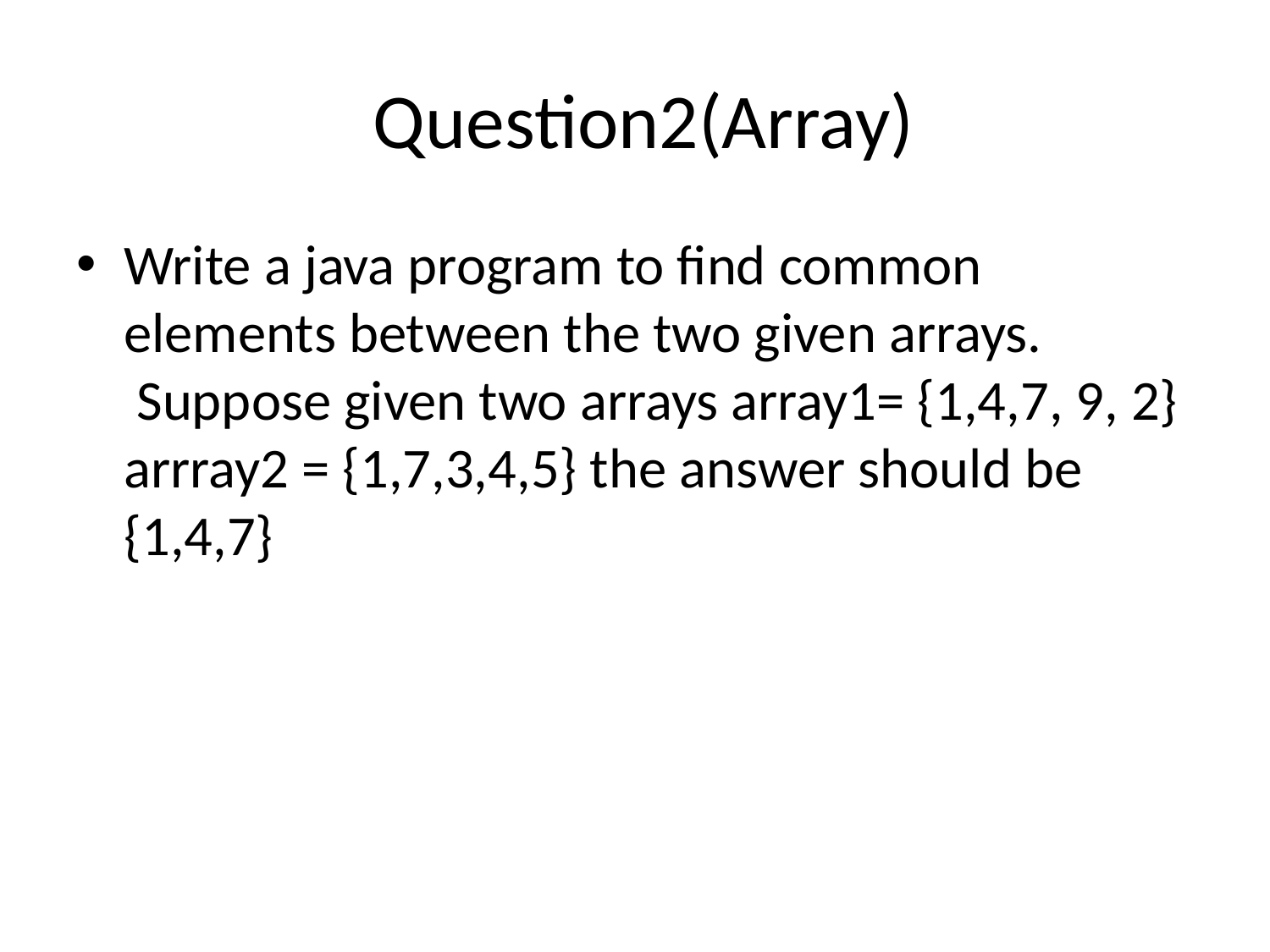

# Question2(Array)
Write a java program to find common elements between the two given arrays.
 Suppose given two arrays array1= {1,4,7, 9, 2} arrray2 = {1,7,3,4,5} the answer should be {1,4,7}